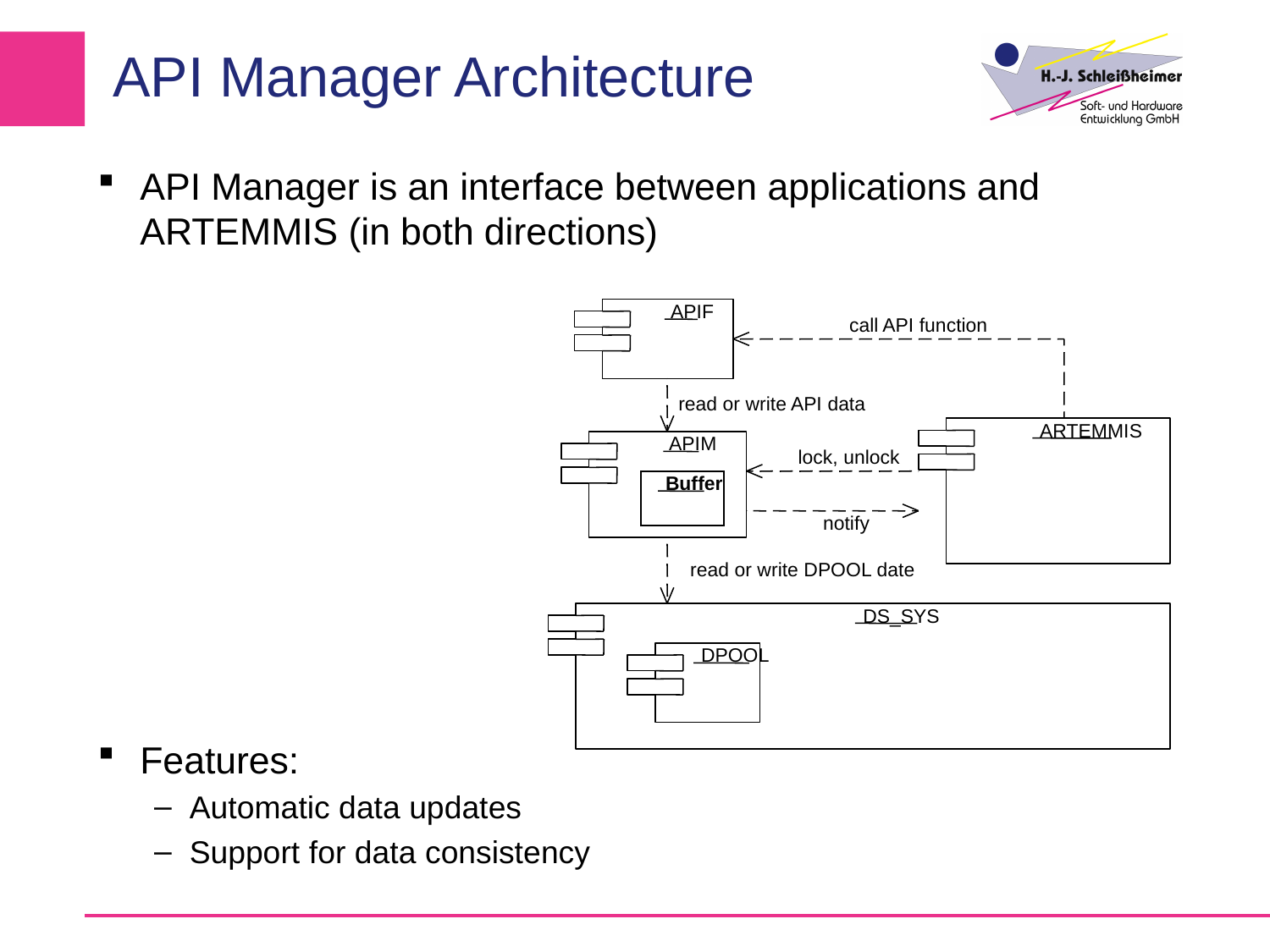

# API Manager Architecture
API Manager is an interface between applications and ARTEMMIS (in both directions)

Features:
Automatic data updates
Support for data consistency

APIF

call API function

read or write API data

ARTEMMIS

APIM

lock, unlock

Buffer

notify

read or write DPOOL date

DS_SYS

DPOOL